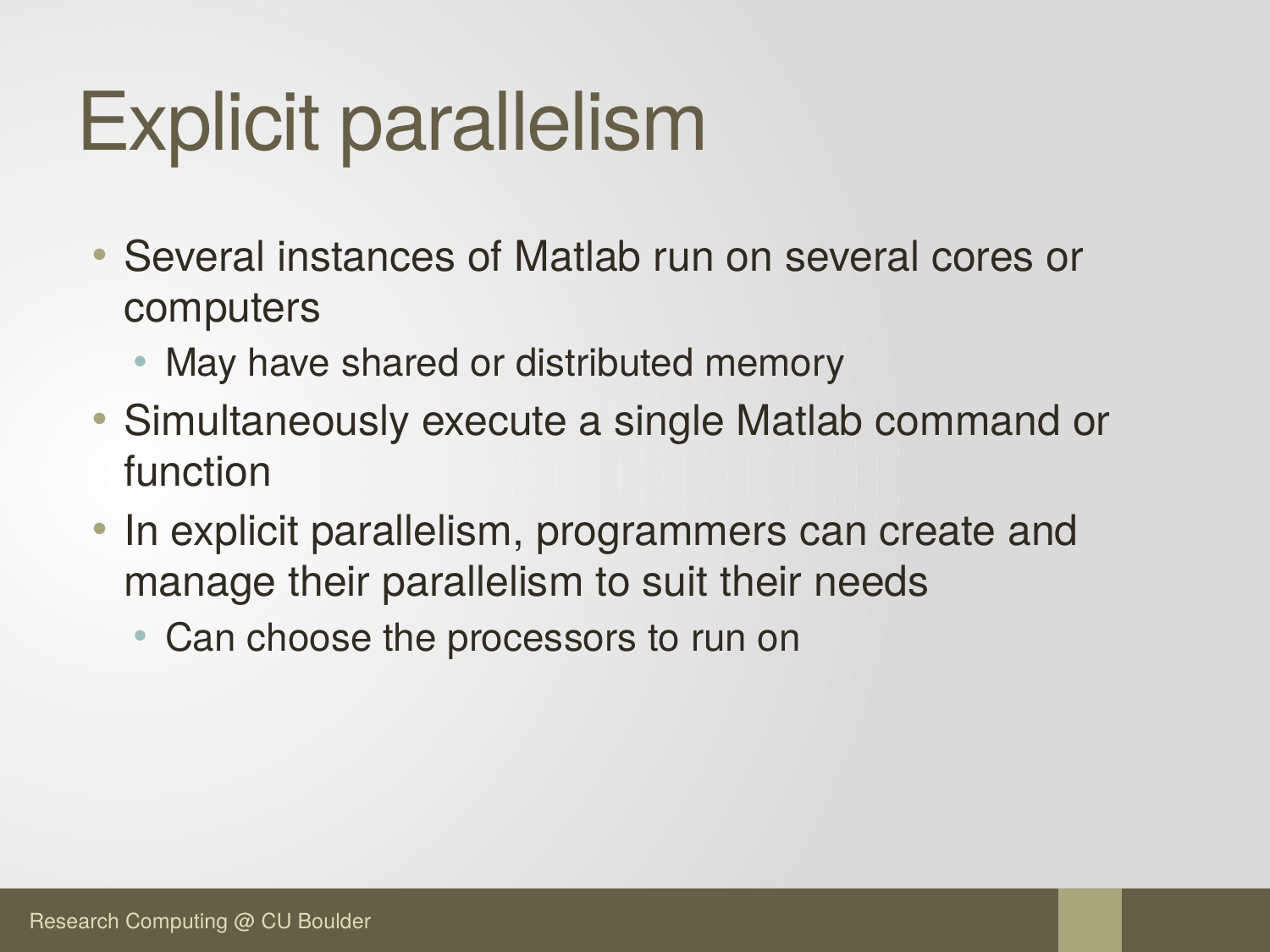

# Explicit parallelism
Several instances of Matlab run on several cores or computers
May have shared or distributed memory
Simultaneously execute a single Matlab command or function
In explicit parallelism, programmers can create and manage their parallelism to suit their needs
Can choose the processors to run on